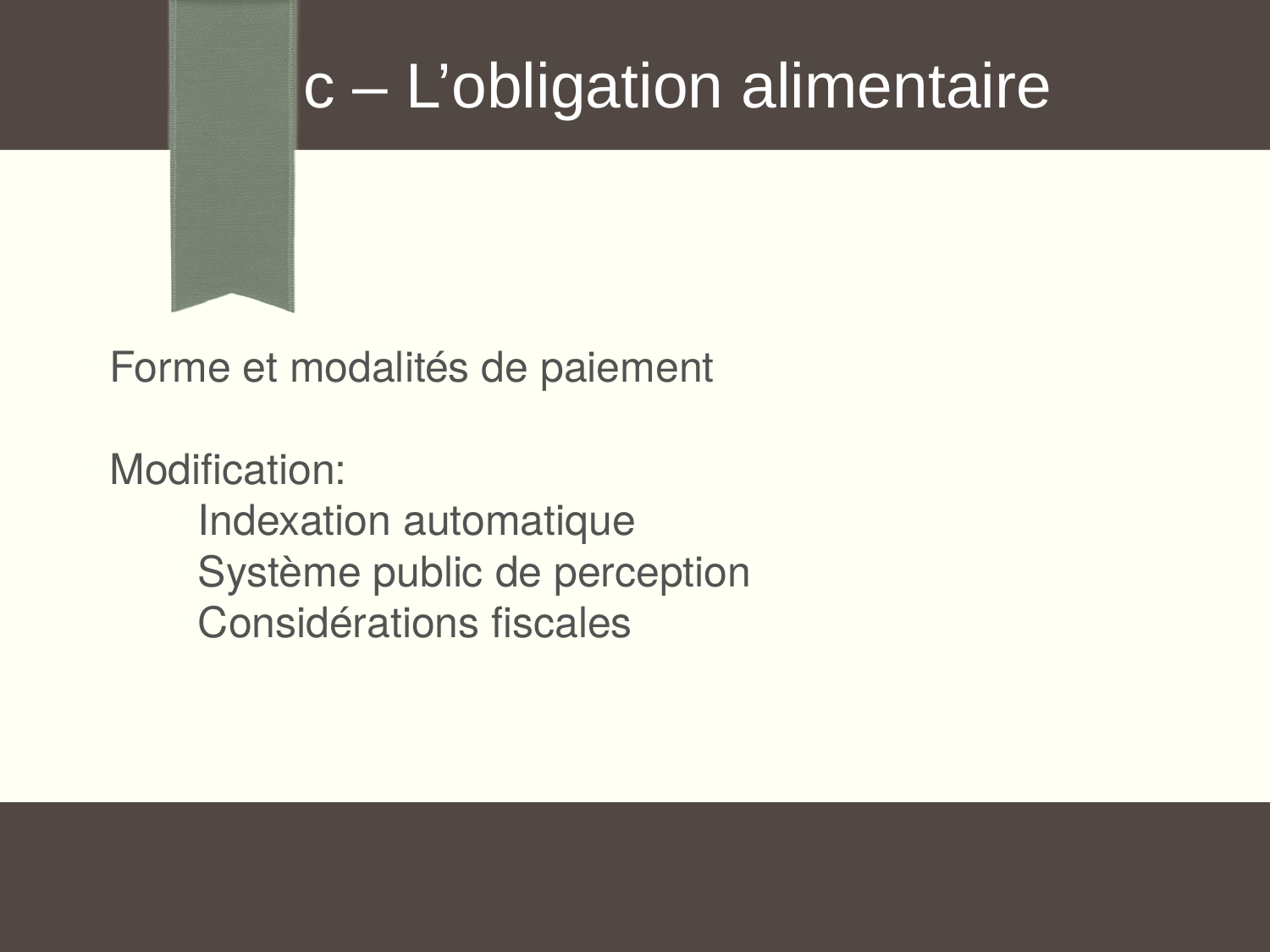

c – L’obligation alimentaire

Forme et modalités de paiement

Modification:
Indexation automatique
Système public de perception
Considérations fiscales